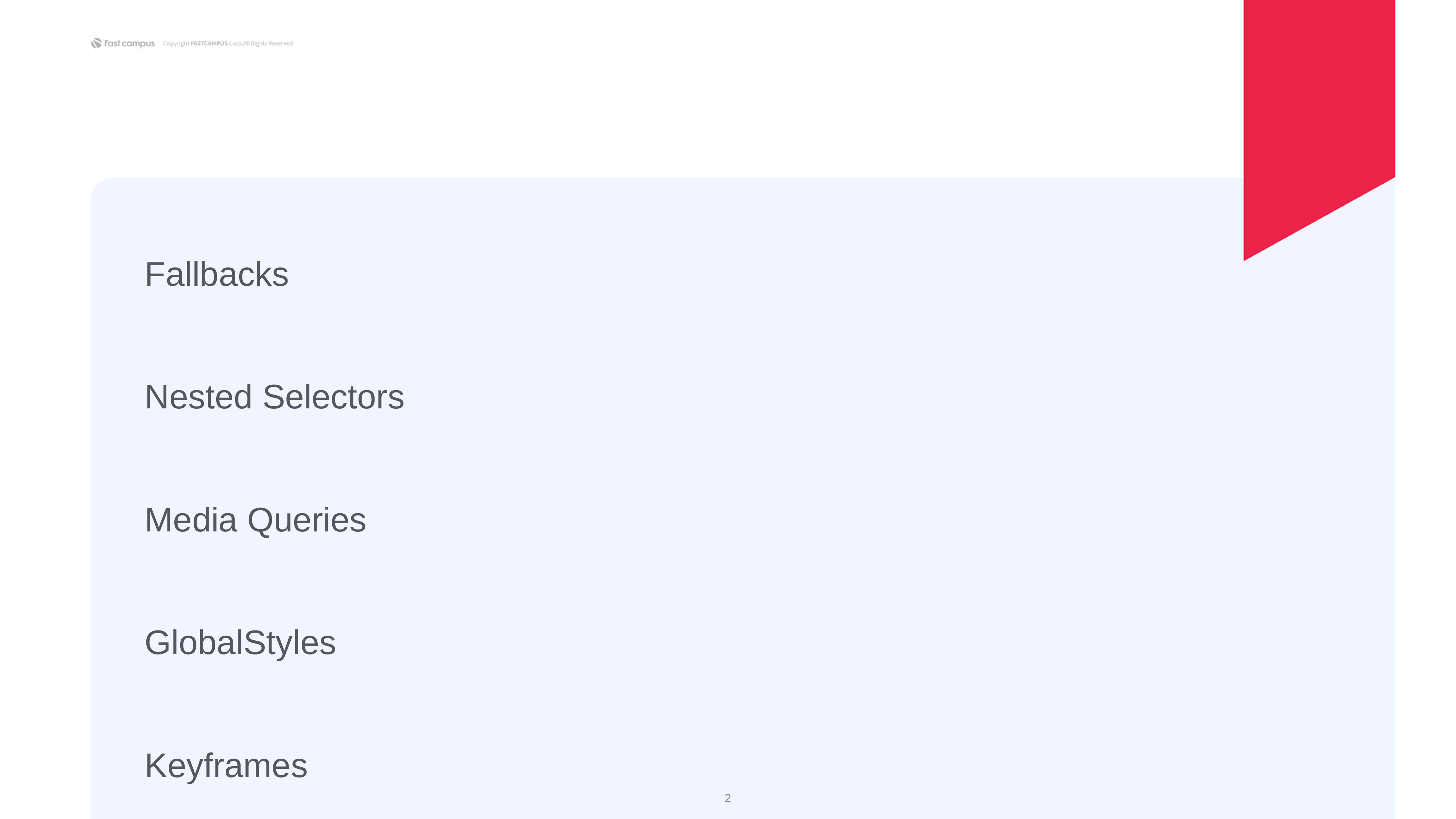

Fallbacks

Nested Selectors

Media Queries

GlobalStyles

Keyframes
2